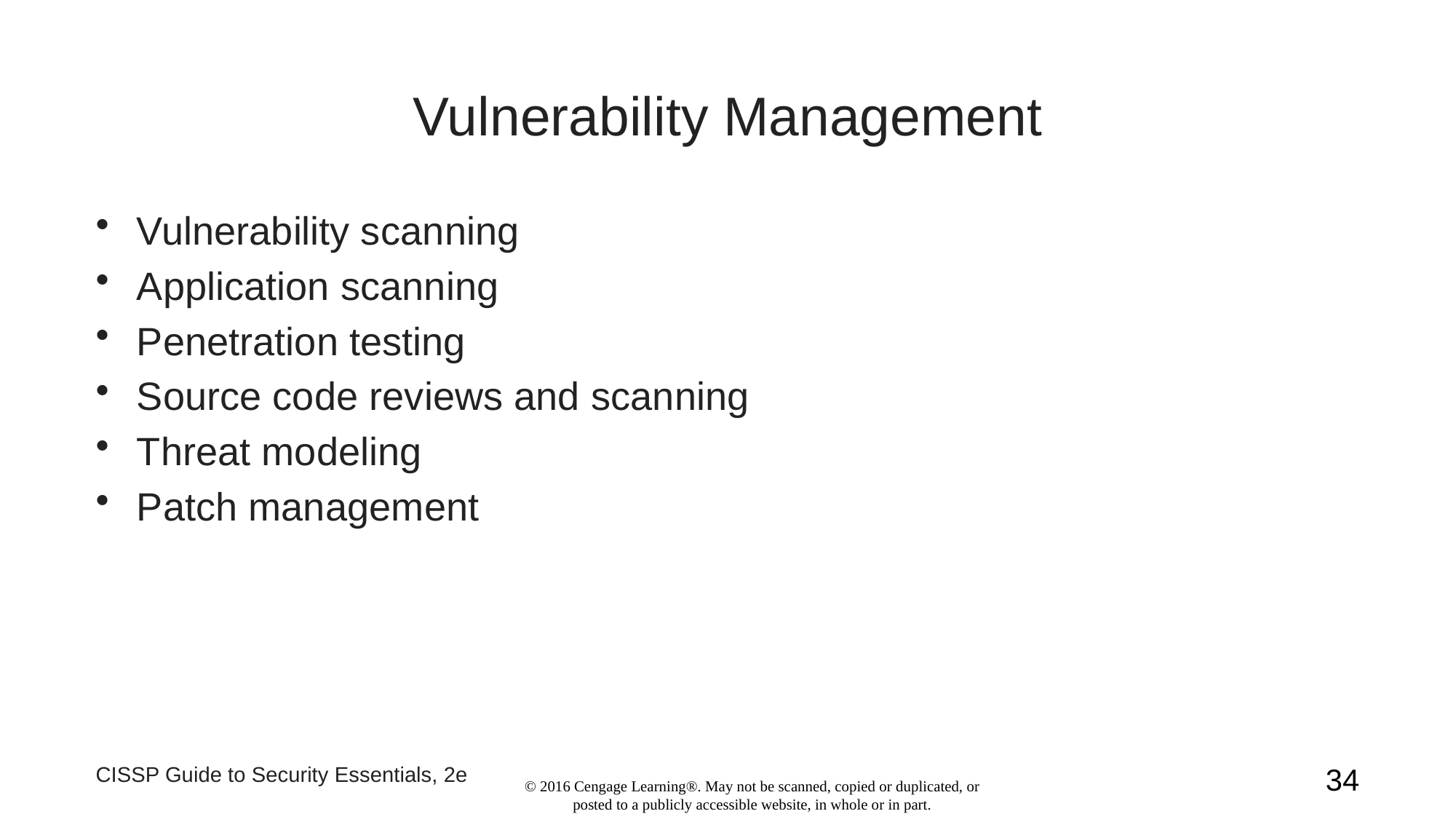

# Vulnerability Management
Vulnerability scanning
Application scanning
Penetration testing
Source code reviews and scanning
Threat modeling
Patch management
CISSP Guide to Security Essentials, 2e
34
© 2016 Cengage Learning®. May not be scanned, copied or duplicated, or posted to a publicly accessible website, in whole or in part.